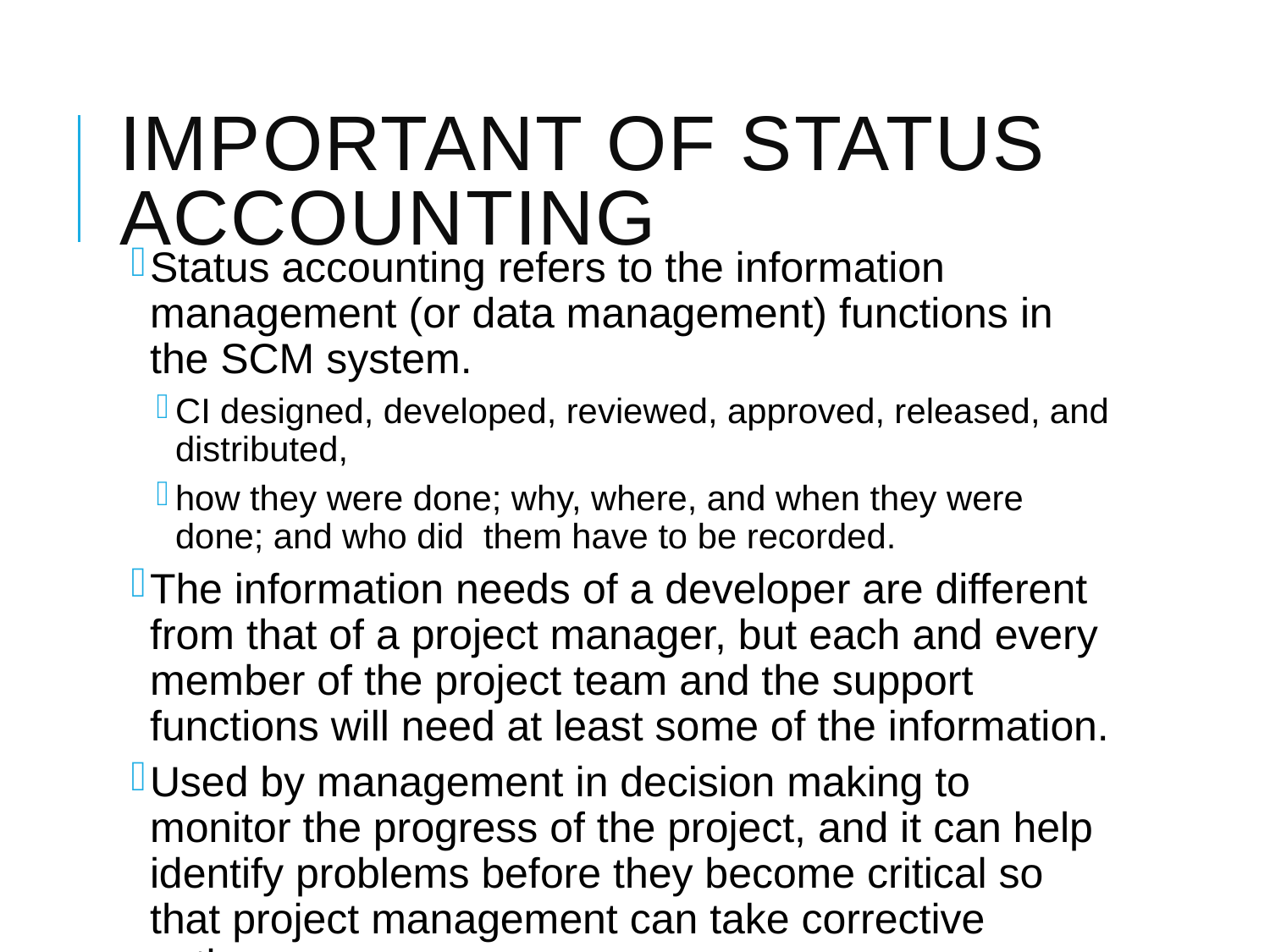

# Important of status ACCOUNTING
Status accounting refers to the information management (or data management) functions in the SCM system.
CI designed, developed, reviewed, approved, released, and distributed,
how they were done; why, where, and when they were done; and who did  them have to be recorded.
The information needs of a developer are different from that of a project manager, but each and every member of the project team and the support functions will need at least some of the information.
Used by management in decision making to monitor the progress of the project, and it can help identify problems before they become critical so that project management can take corrective actions.